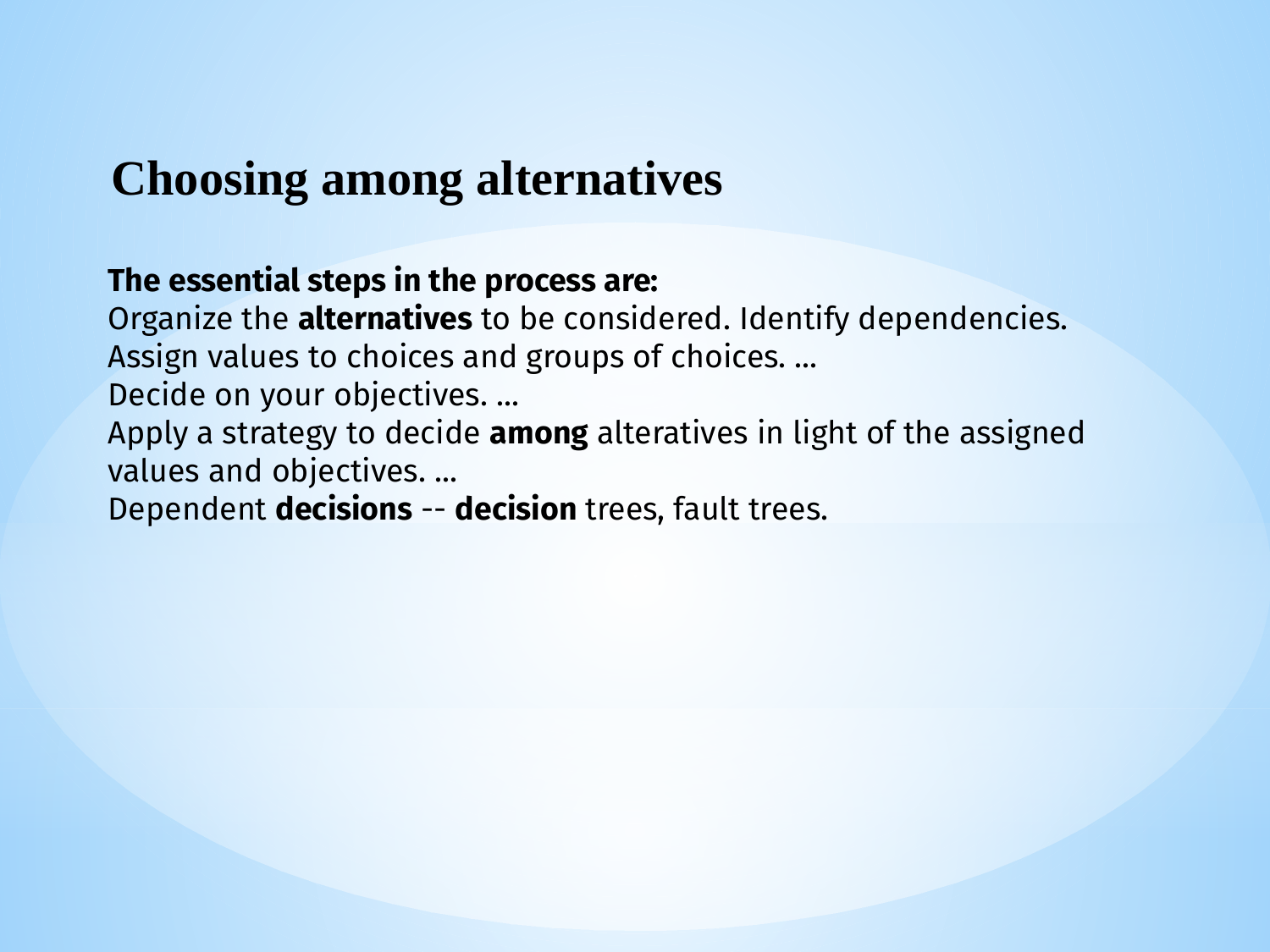

Choosing among alternatives
The essential steps in the process are:
Organize the alternatives to be considered. Identify dependencies.
Assign values to choices and groups of choices. ...
Decide on your objectives. ...
Apply a strategy to decide among alteratives in light of the assigned values and objectives. ...
Dependent decisions -- decision trees, fault trees.